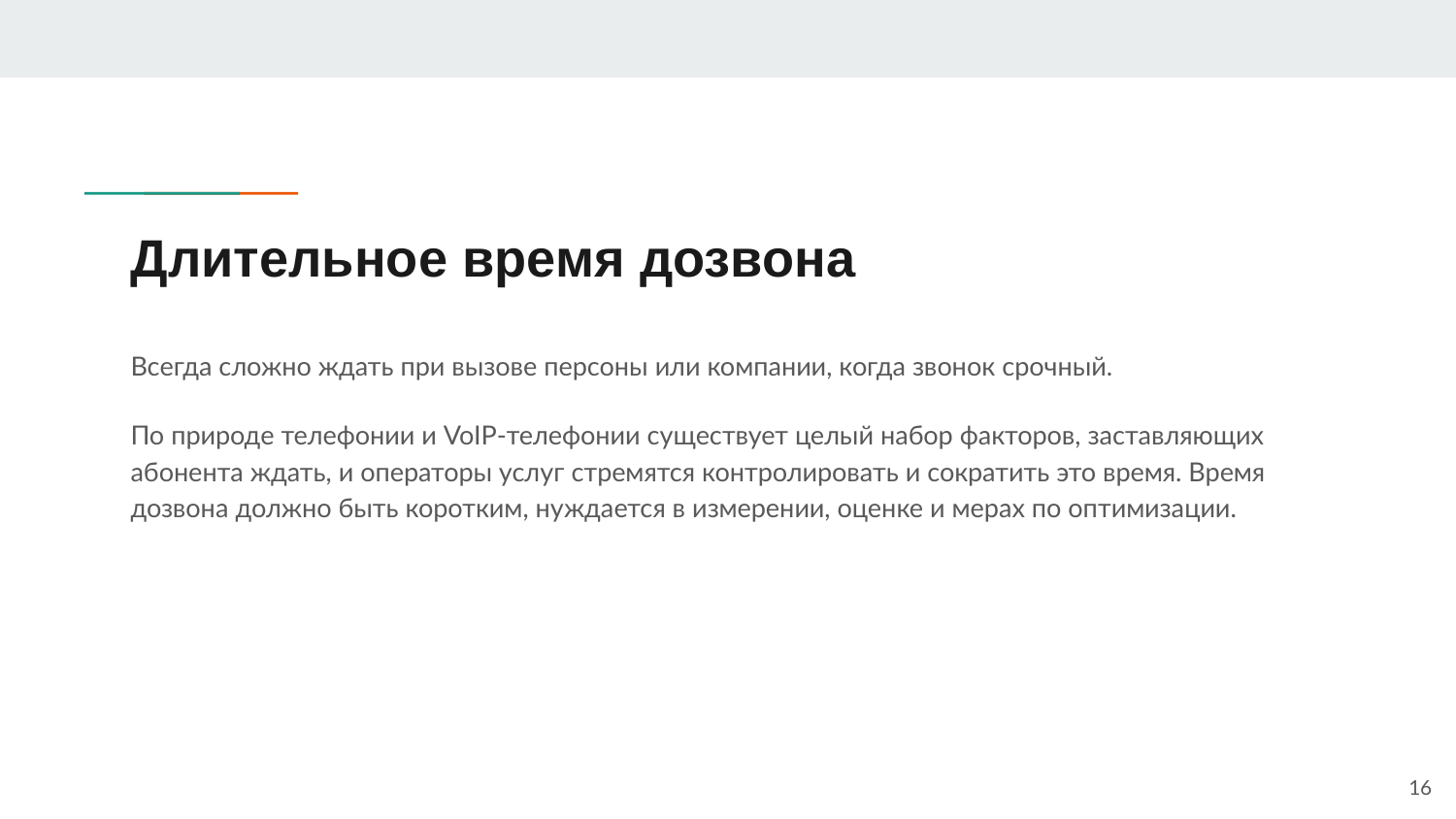

# Длительное время дозвона
Всегда сложно ждать при вызове персоны или компании, когда звонок срочный.
По природе телефонии и VoIP-телефонии существует целый набор факторов, заставляющих абонента ждать, и операторы услуг стремятся контролировать и сократить это время. Время дозвона должно быть коротким, нуждается в измерении, оценке и мерах по оптимизации.
16